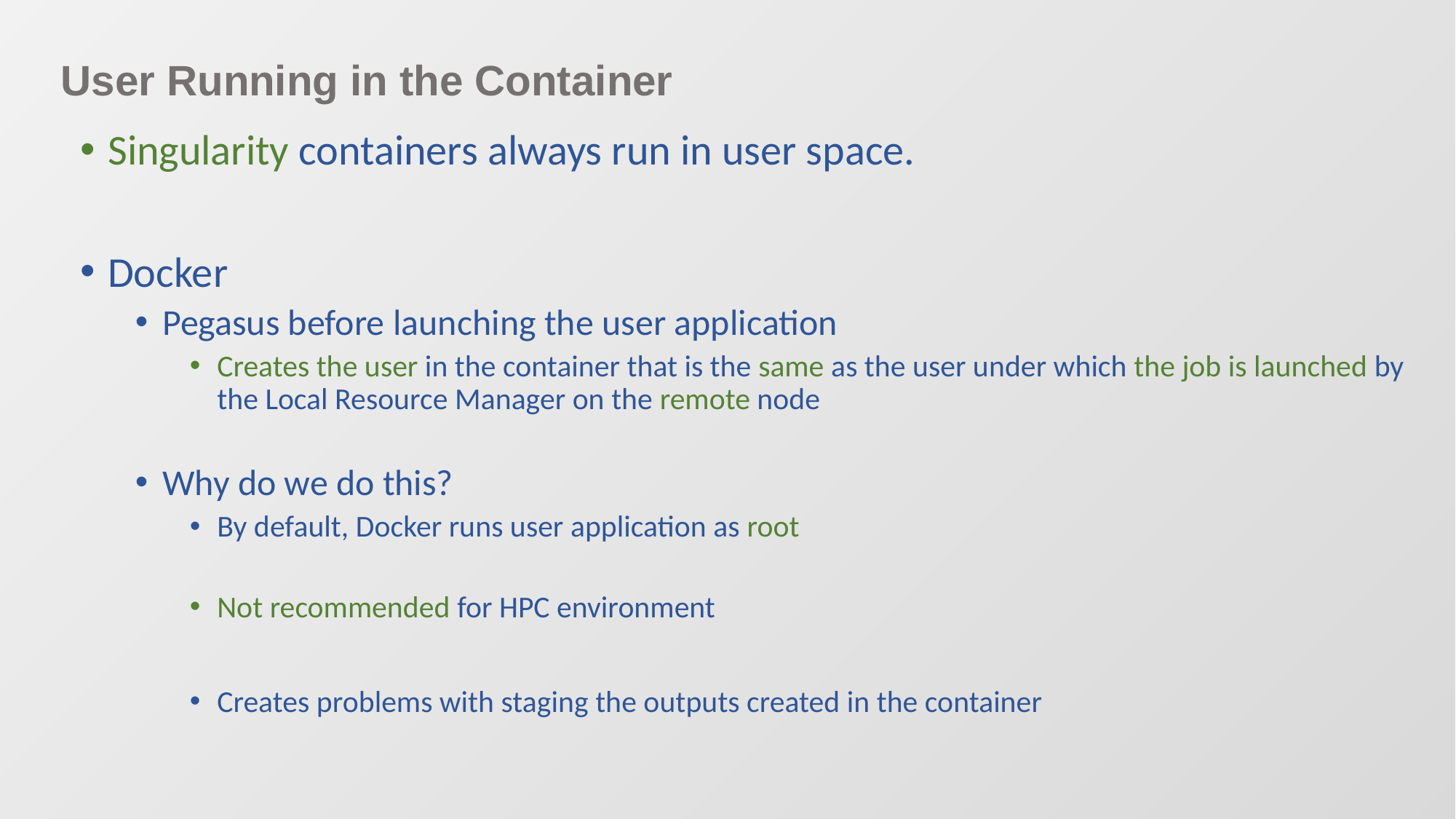

# User Running in the Container
Singularity containers always run in user space.

Docker
Pegasus before launching the user application
Creates the user in the container that is the same as the user under which the job is launched by the Local Resource Manager on the remote node

Why do we do this?
By default, Docker runs user application as root

Not recommended for HPC environment

Creates problems with staging the outputs created in the container